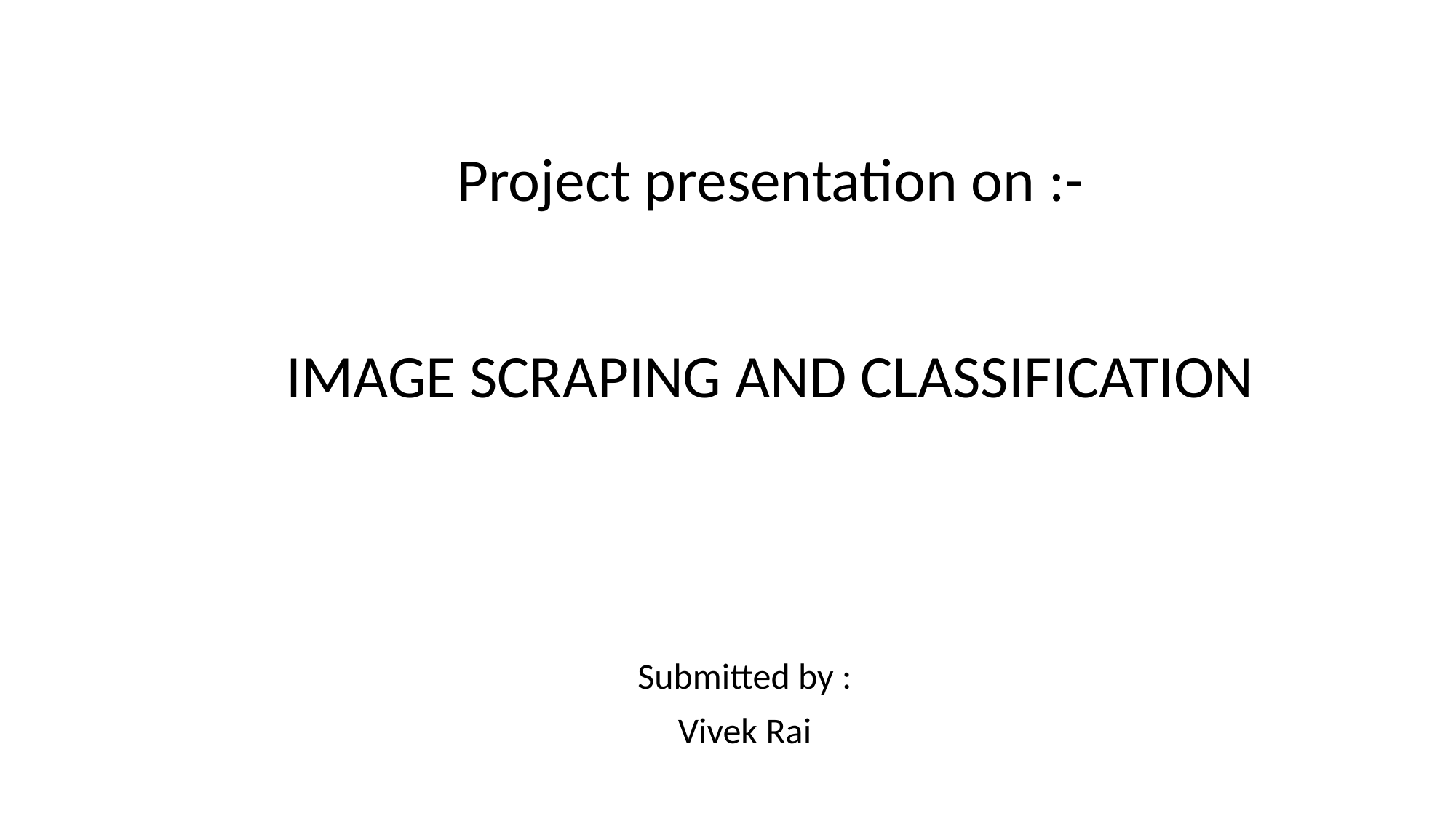

# Project presentation on :- IMAGE SCRAPING AND CLASSIFICATION
Submitted by :
Vivek Rai